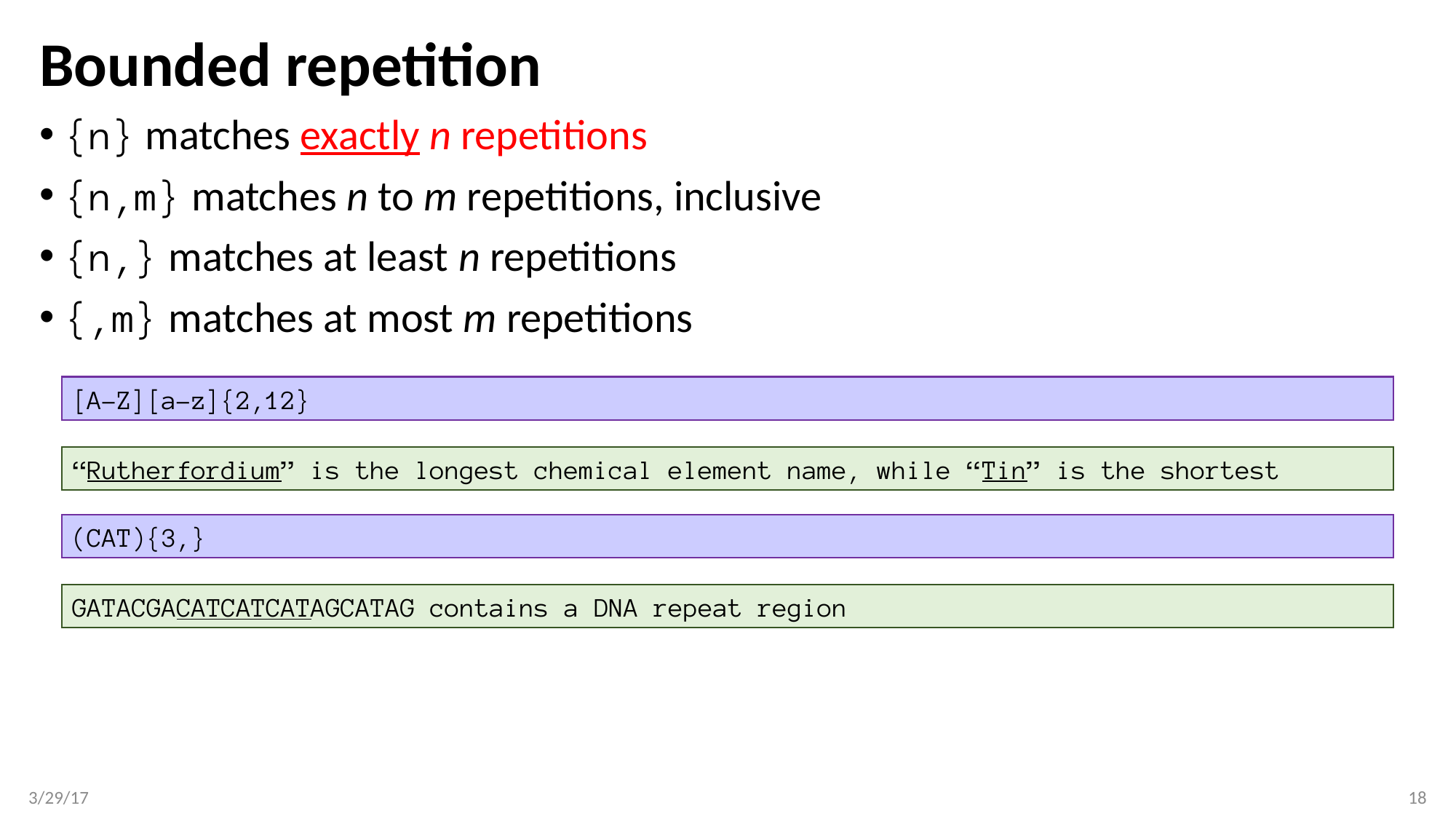

# Bounded repetition
{n} matches exactly n repetitions
{n,m} matches n to m repetitions, inclusive
{n,} matches at least n repetitions
{,m} matches at most m repetitions
[A-Z][a-z]{2,12}
“Rutherfordium” is the longest chemical element name, while “Tin” is the shortest
(CAT){3,}
GATACGACATCATCATAGCATAG contains a DNA repeat region
3/29/17
18